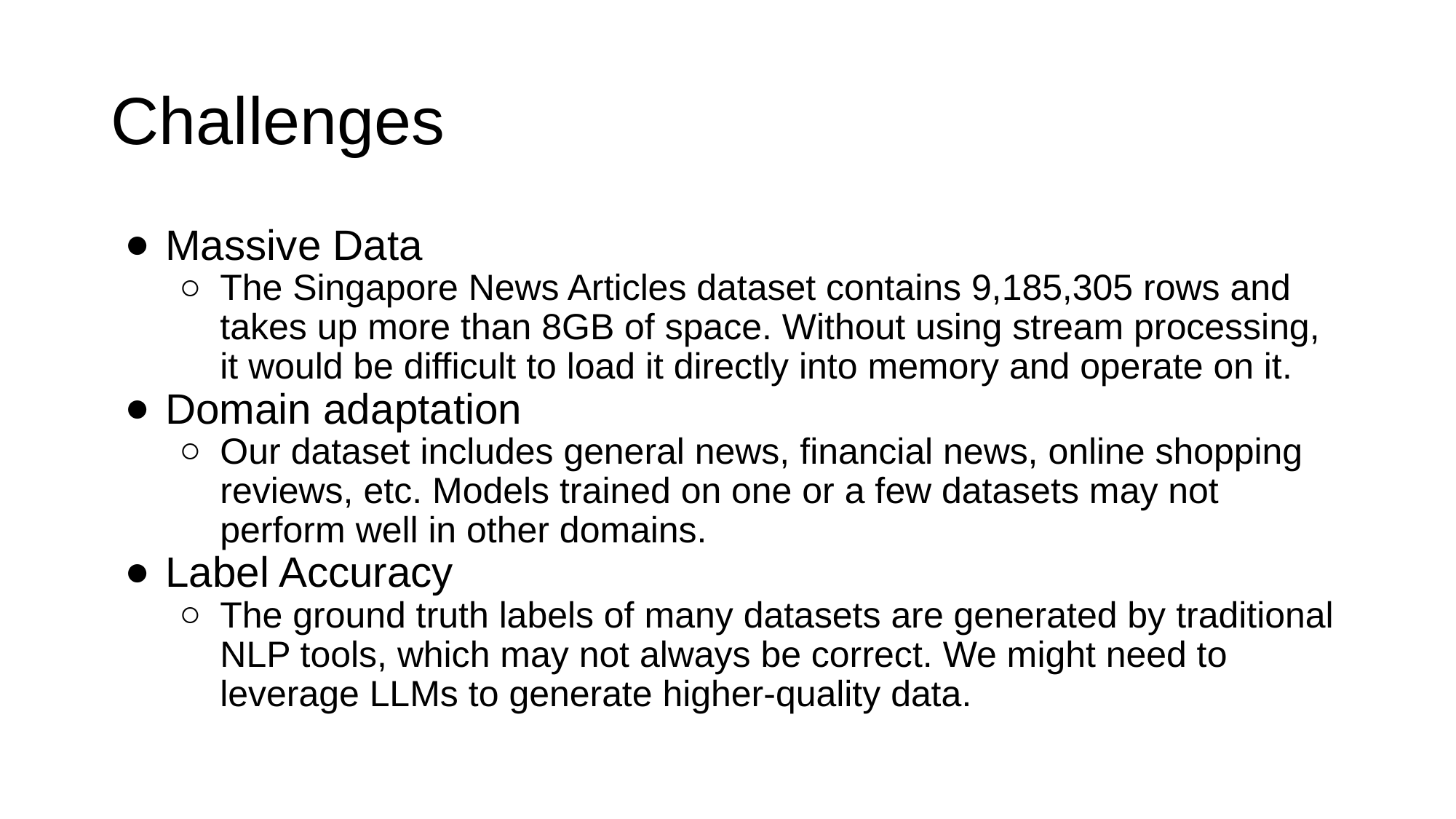

# Challenges
Massive Data
The Singapore News Articles dataset contains 9,185,305 rows and takes up more than 8GB of space. Without using stream processing, it would be difficult to load it directly into memory and operate on it.
Domain adaptation
Our dataset includes general news, financial news, online shopping reviews, etc. Models trained on one or a few datasets may not perform well in other domains.
Label Accuracy
The ground truth labels of many datasets are generated by traditional NLP tools, which may not always be correct. We might need to leverage LLMs to generate higher-quality data.